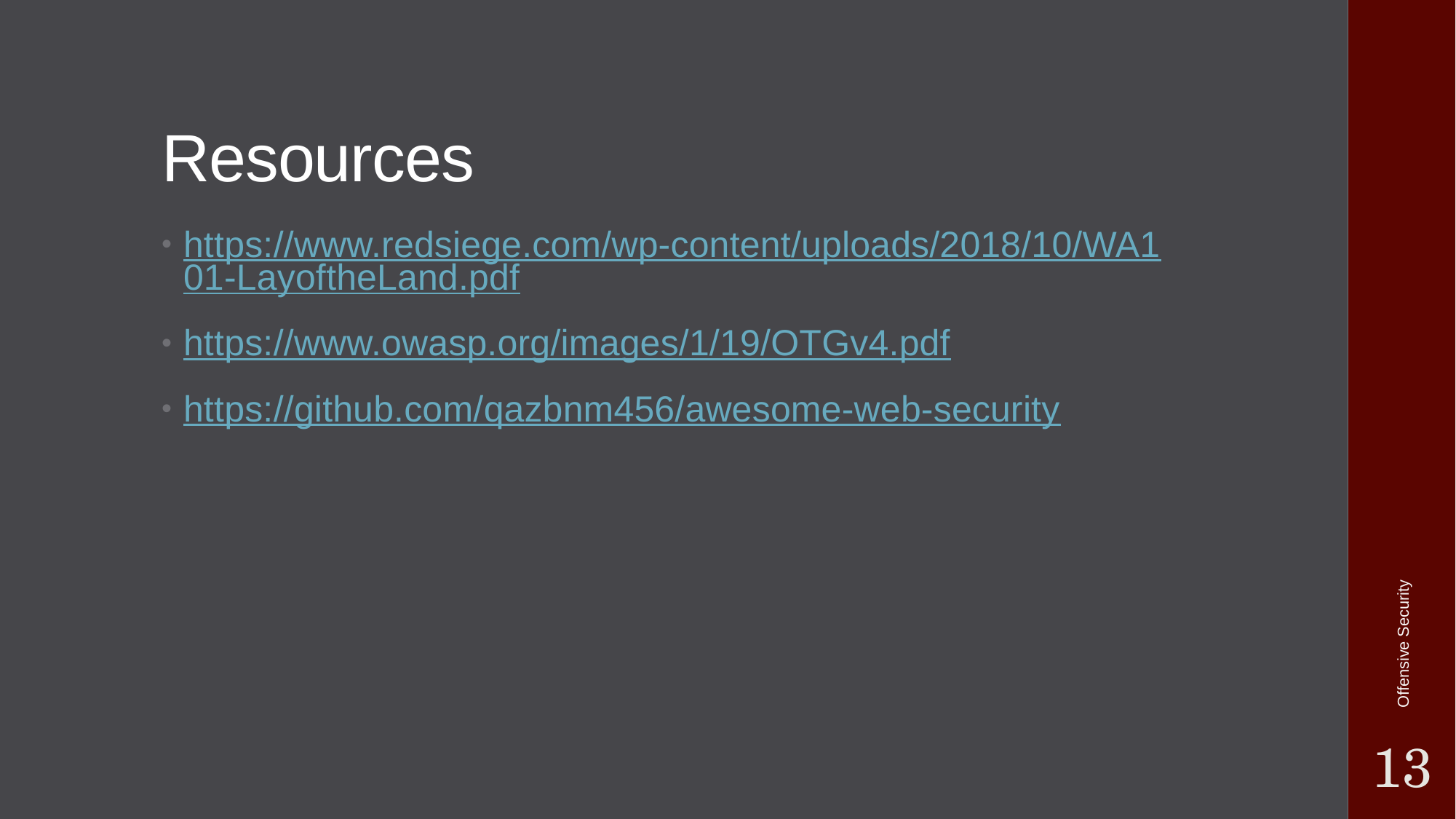

# Resources
https://www.redsiege.com/wp-content/uploads/2018/10/WA101-LayoftheLand.pdf
https://www.owasp.org/images/1/19/OTGv4.pdf
https://github.com/qazbnm456/awesome-web-security

Offensive Security
13